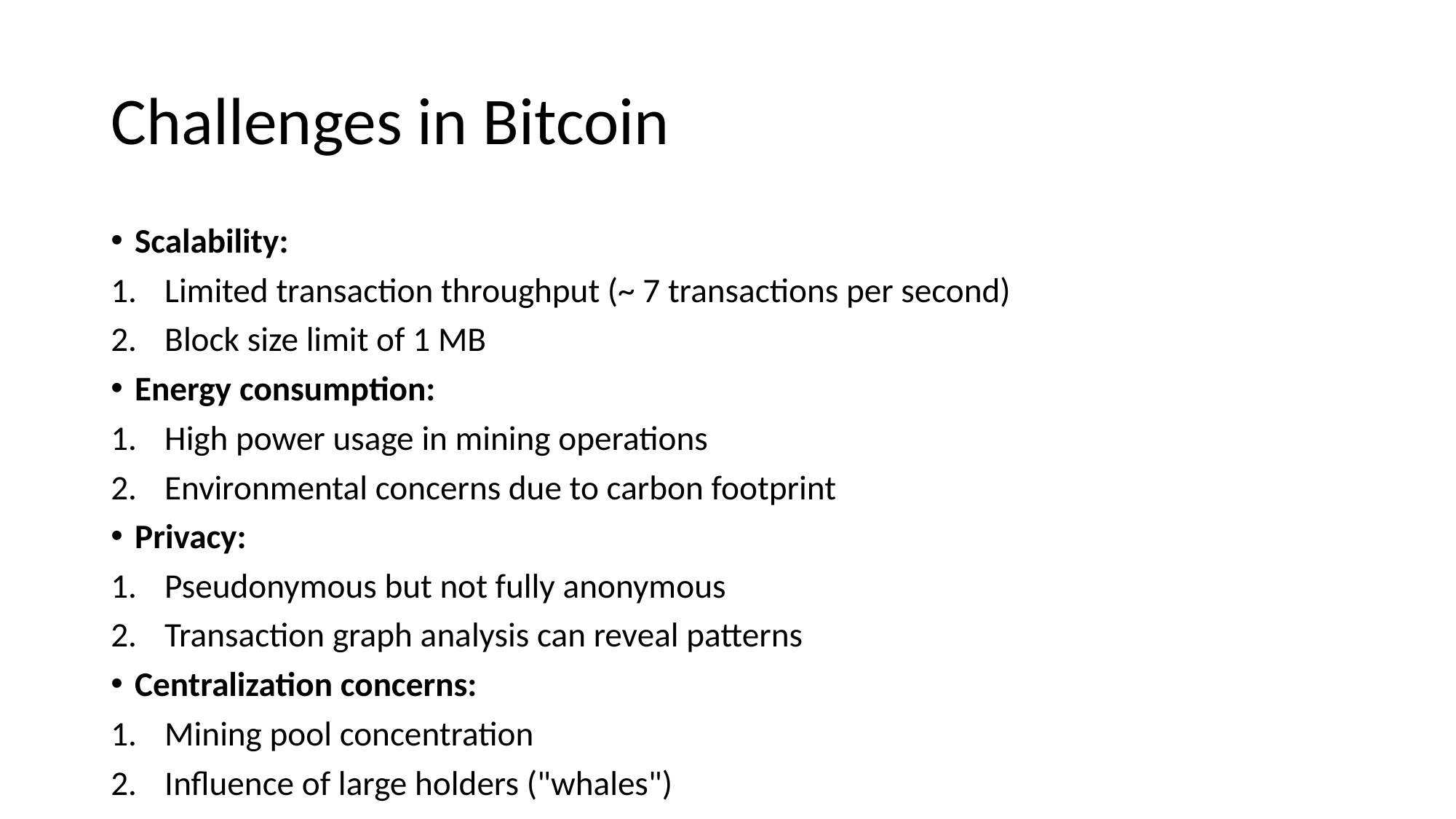

# Challenges in Bitcoin
Scalability:
Limited transaction throughput (~ 7 transactions per second)
Block size limit of 1 MB
Energy consumption:
High power usage in mining operations
Environmental concerns due to carbon footprint
Privacy:
Pseudonymous but not fully anonymous
Transaction graph analysis can reveal patterns
Centralization concerns:
Mining pool concentration
Influence of large holders ("whales")